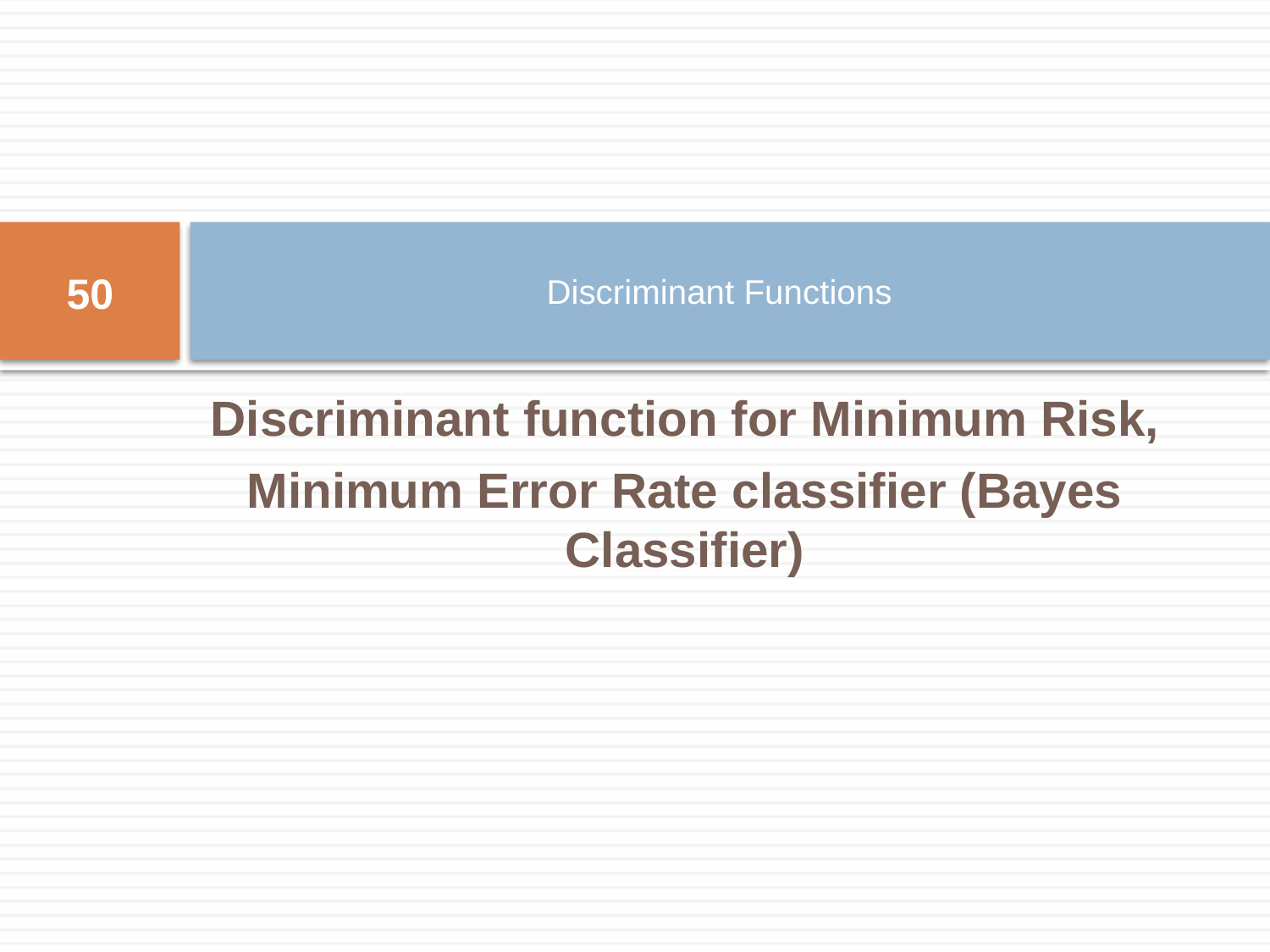

# Discriminant Functions
50
Discriminant function for Minimum Risk,
Minimum Error Rate classifier (Bayes Classifier)